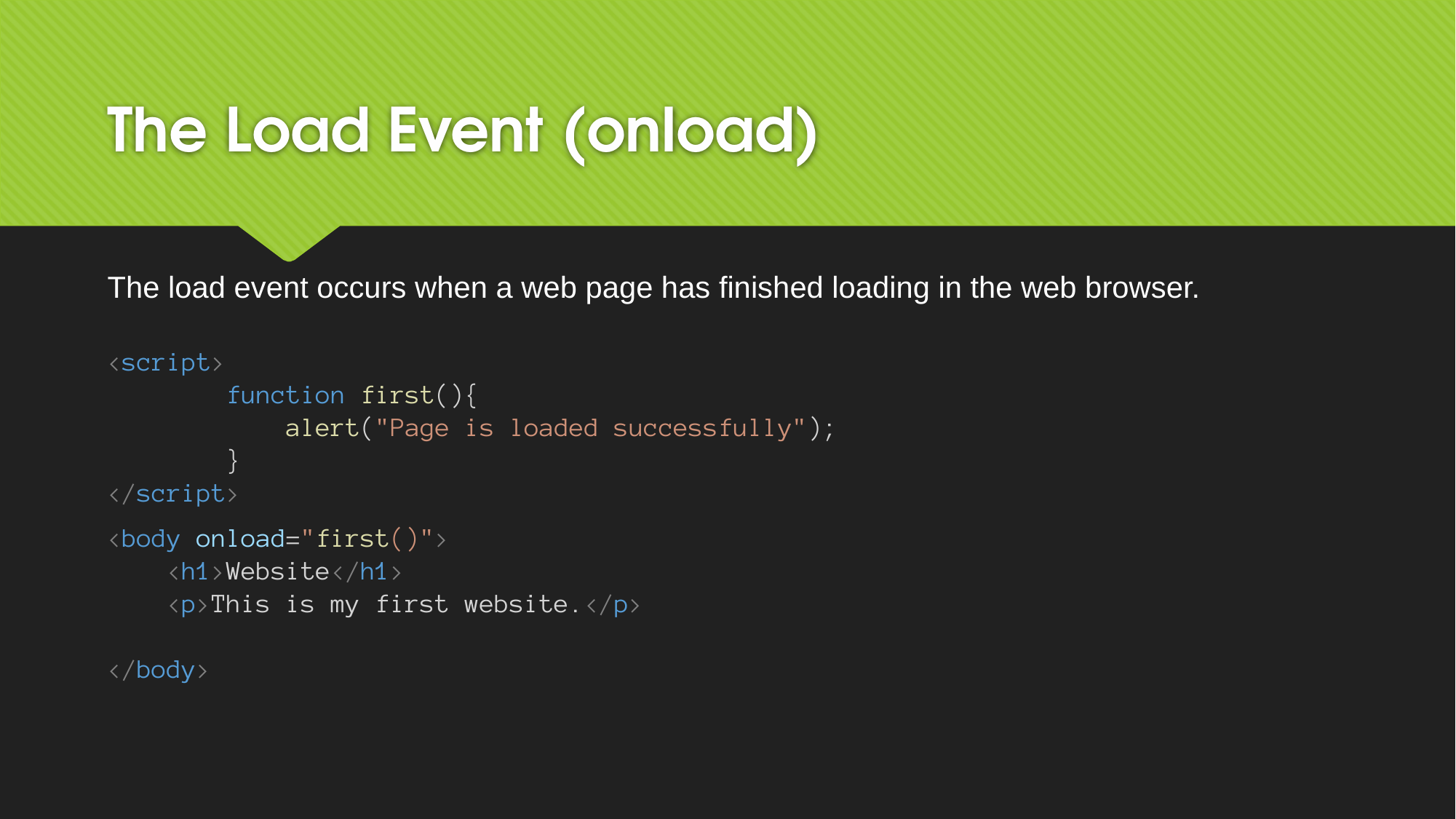

# The Load Event (onload)
The load event occurs when a web page has finished loading in the web browser.

<script>
        function first(){
            alert("Page is loaded successfully");
        }
</script>
<body onload="first()">
    <h1>Website</h1>
    <p>This is my first website.</p>

</body>